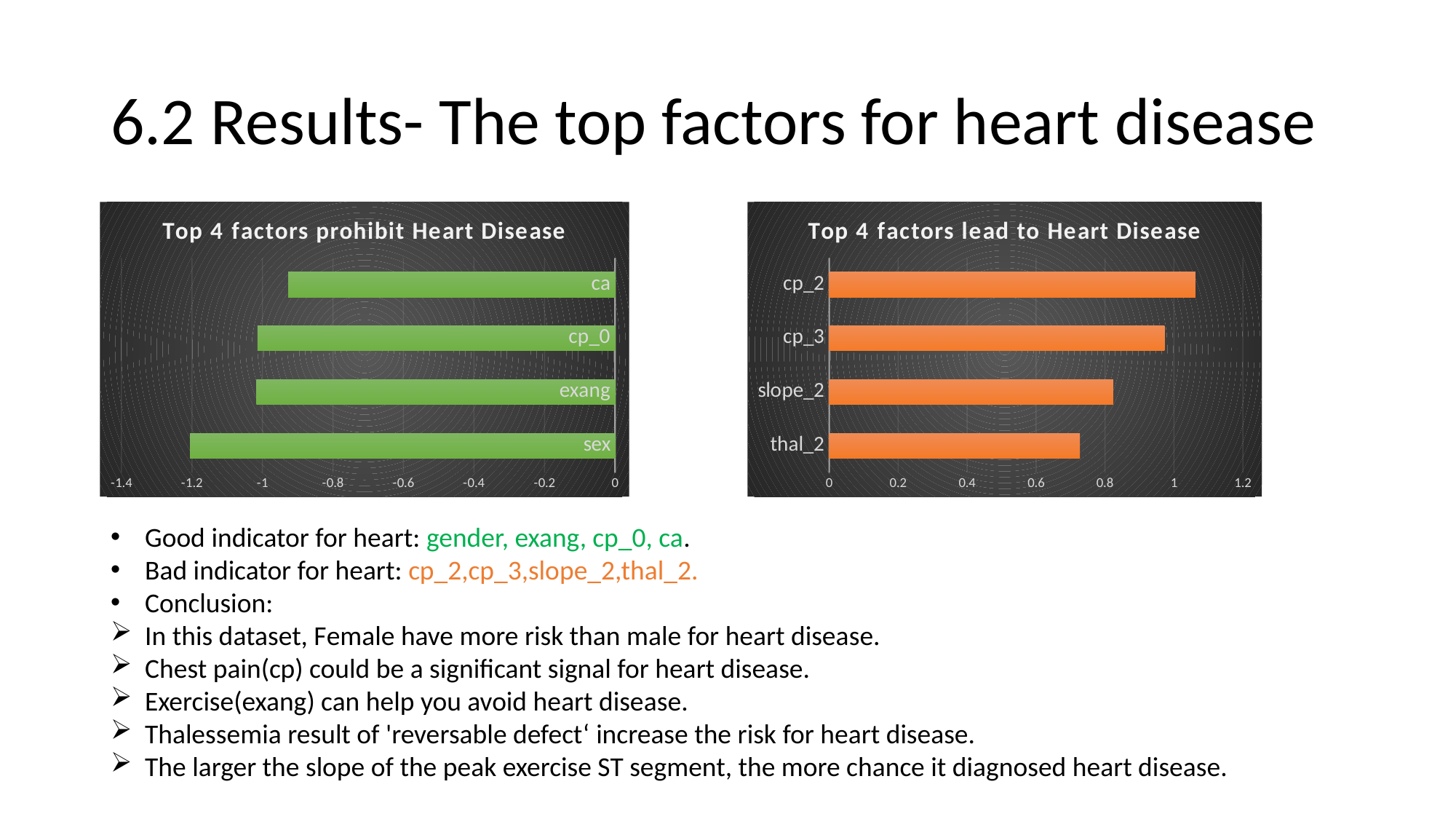

# 6.2 Results- The top factors for heart disease

### Chart: Top 4 factors prohibit Heart Disease

| Category |  |
|---|---|
| sex | -1.2053 |
| exang | -1.017 |
| cp_0 | -1.0139 |
| ca | -0.927 |

### Chart: Top 4 factors lead to Heart Disease

| Category |  |
|---|---|
| thal_2 | 0.727 |
| slope_2 | 0.8236 |
| cp_3 | 0.9723 |
| cp_2 | 1.0624 |
Good indicator for heart: gender, exang, cp_0, ca.
Bad indicator for heart: cp_2,cp_3,slope_2,thal_2.
Conclusion:
In this dataset, Female have more risk than male for heart disease.
Chest pain(cp) could be a significant signal for heart disease.
Exercise(exang) can help you avoid heart disease.
Thalessemia result of 'reversable defect‘ increase the risk for heart disease.
The larger the slope of the peak exercise ST segment, the more chance it diagnosed heart disease.